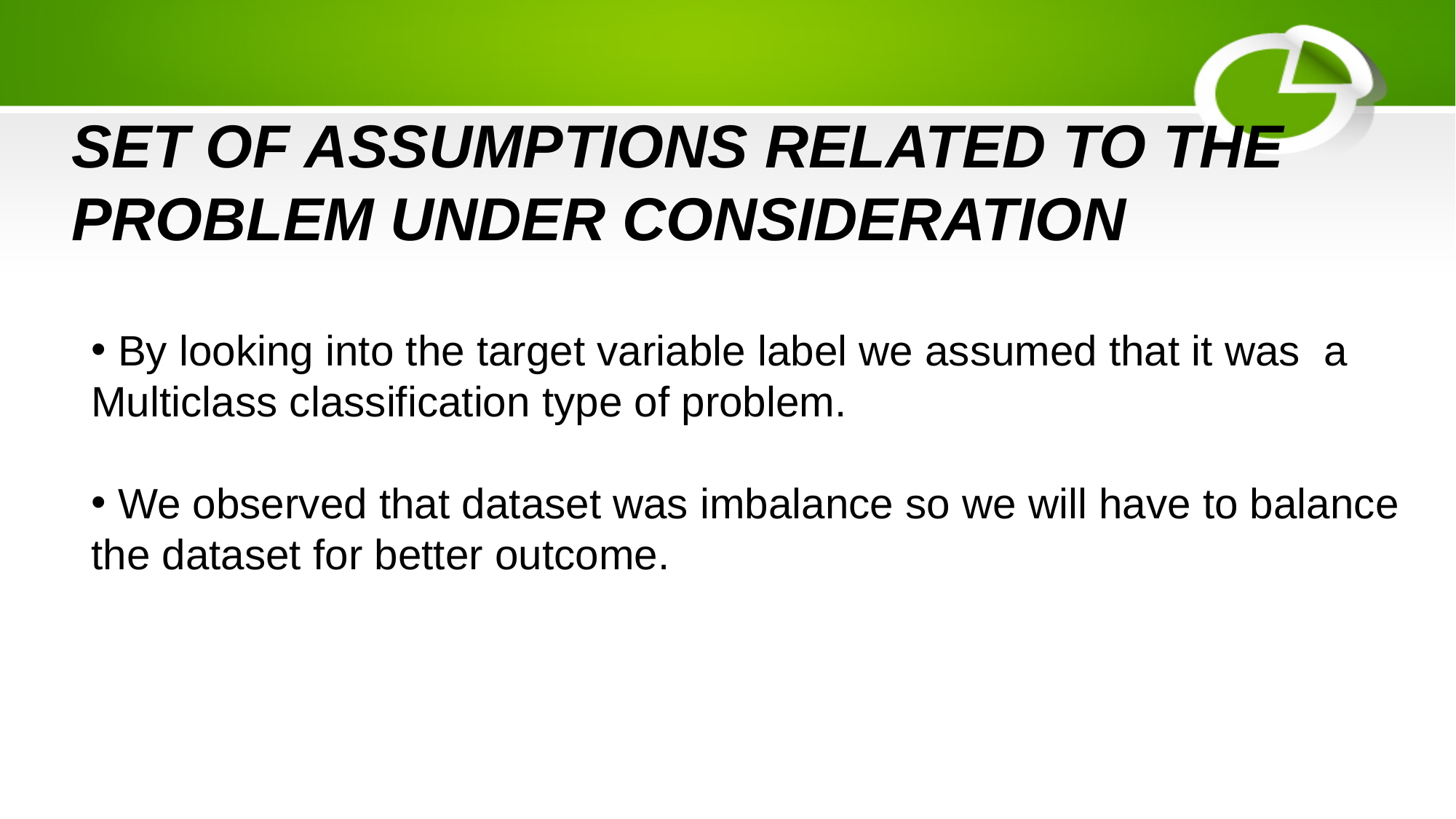

SET OF ASSUMPTIONS RELATED TO THE PROBLEM UNDER CONSIDERATION
 By looking into the target variable label we assumed that it was  a  Multiclass classification type of problem.

 We observed that dataset was imbalance so we will have to balance  the dataset for better outcome.